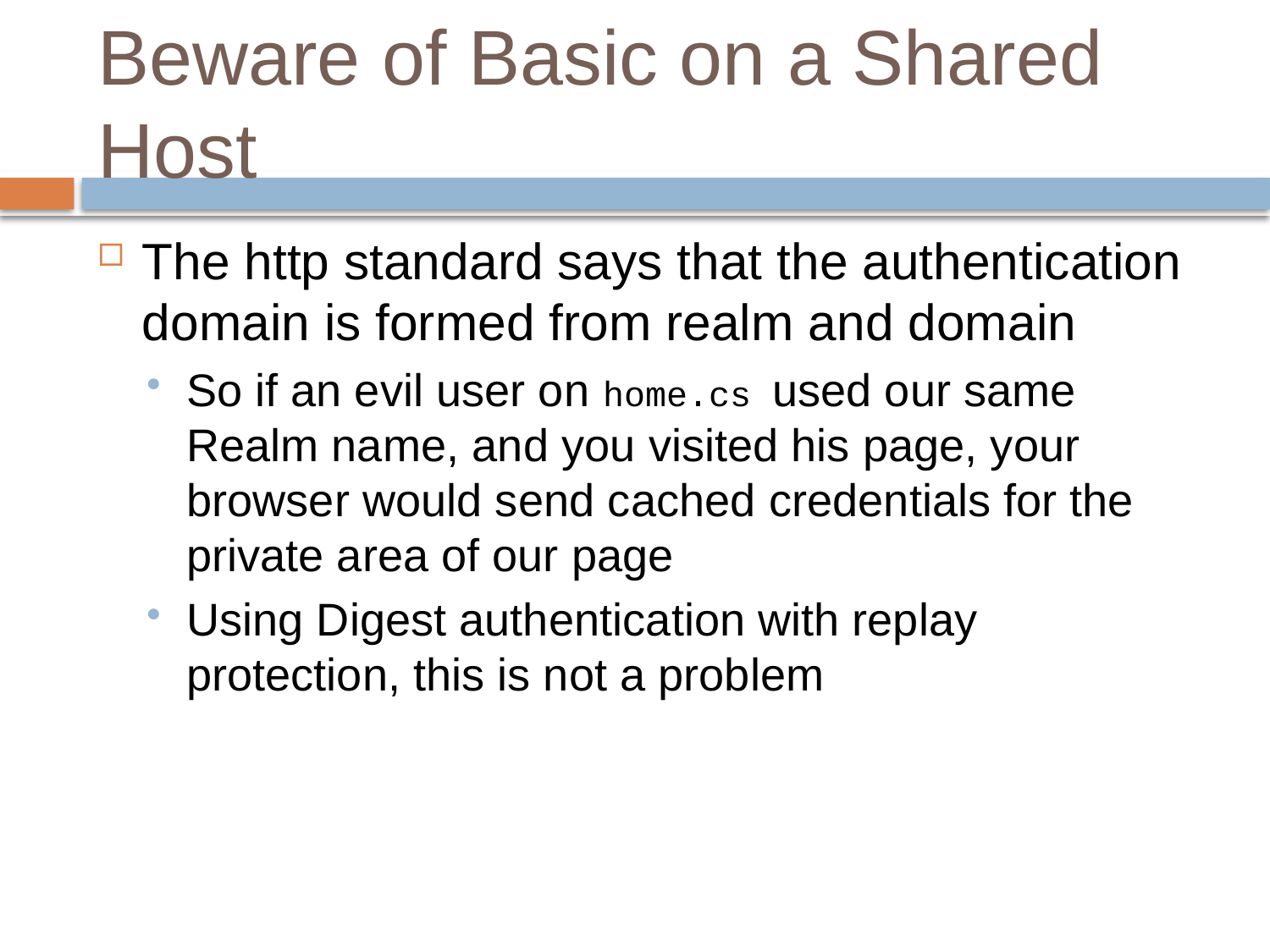

# Beware of Basic on a Shared Host
The http standard says that the authentication domain is formed from realm and domain
So if an evil user on home.cs used our same Realm name, and you visited his page, your browser would send cached credentials for the private area of our page
Using Digest authentication with replay protection, this is not a problem